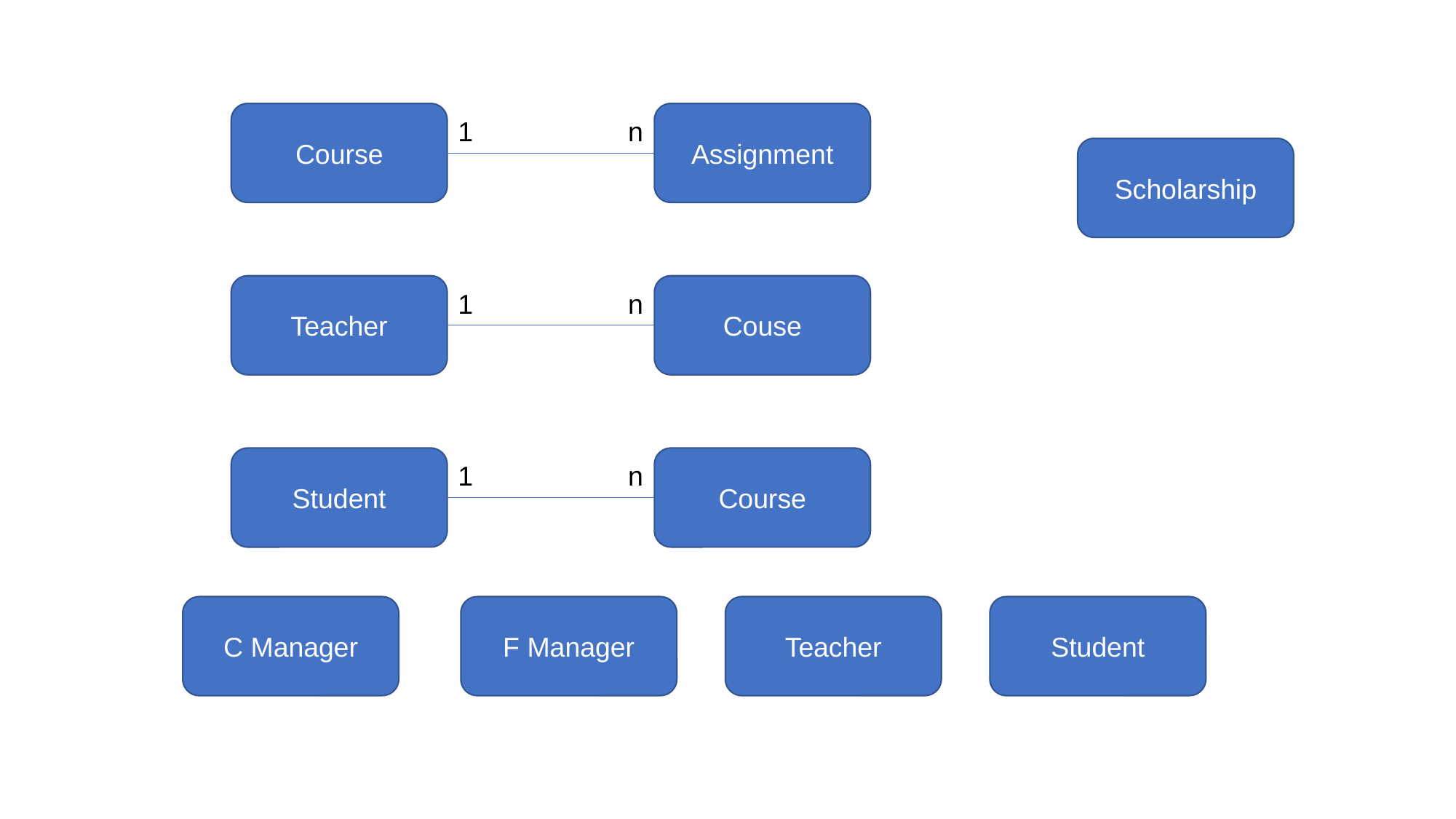

Assignment
Course
1	        n
Scholarship
Couse
Teacher
1	        n
Course
Student
1	        n
Student
C Manager
F Manager
Teacher